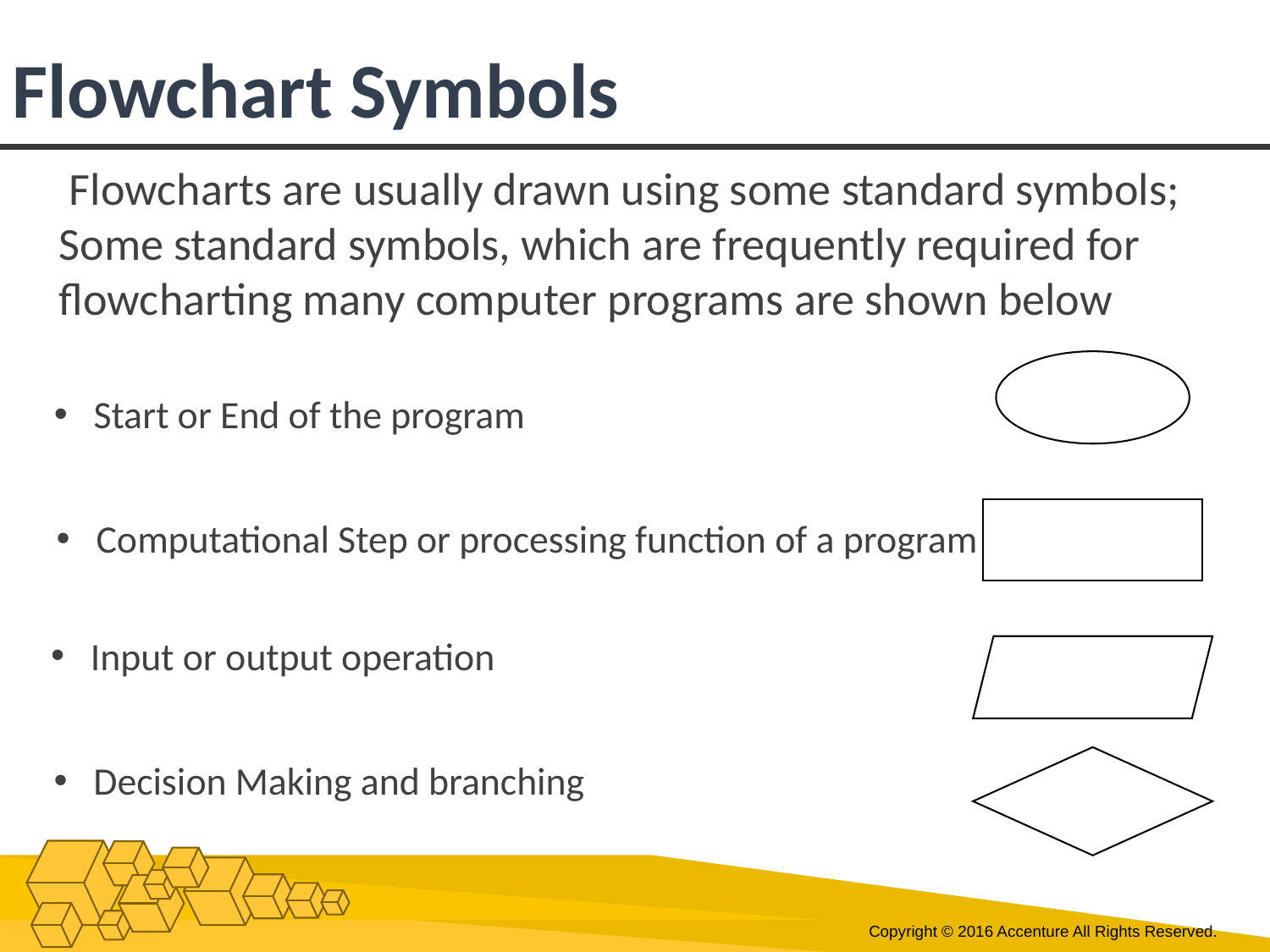

# Flowchart Symbols
 Flowcharts are usually drawn using some standard symbols; Some standard symbols, which are frequently required for flowcharting many computer programs are shown below

Start or End of the program

Computational Step or processing function of a program
Input or output operation

Decision Making and branching